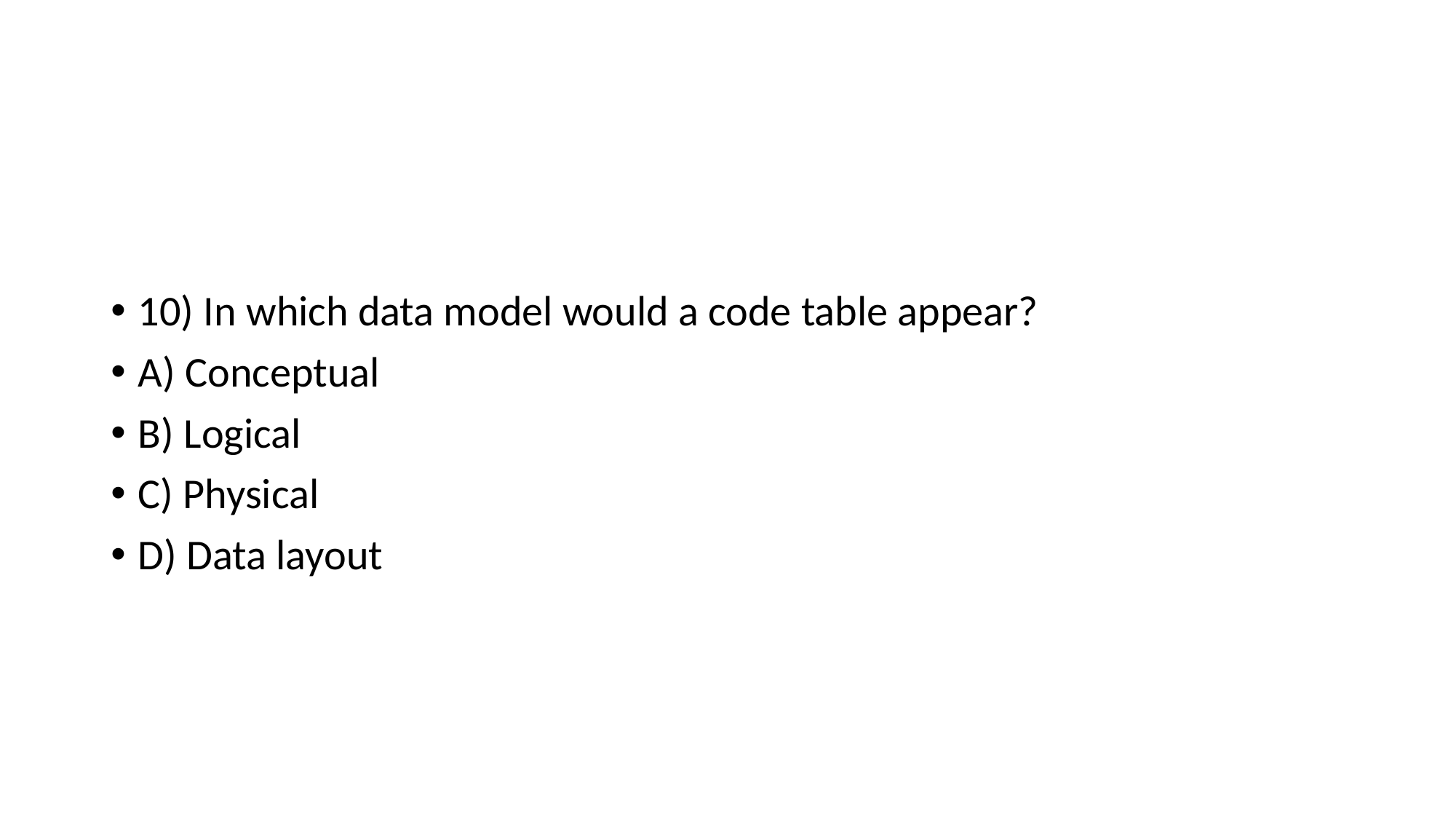

#

10) In which data model would a code table appear?
A) Conceptual
B) Logical
C) Physical
D) Data layout